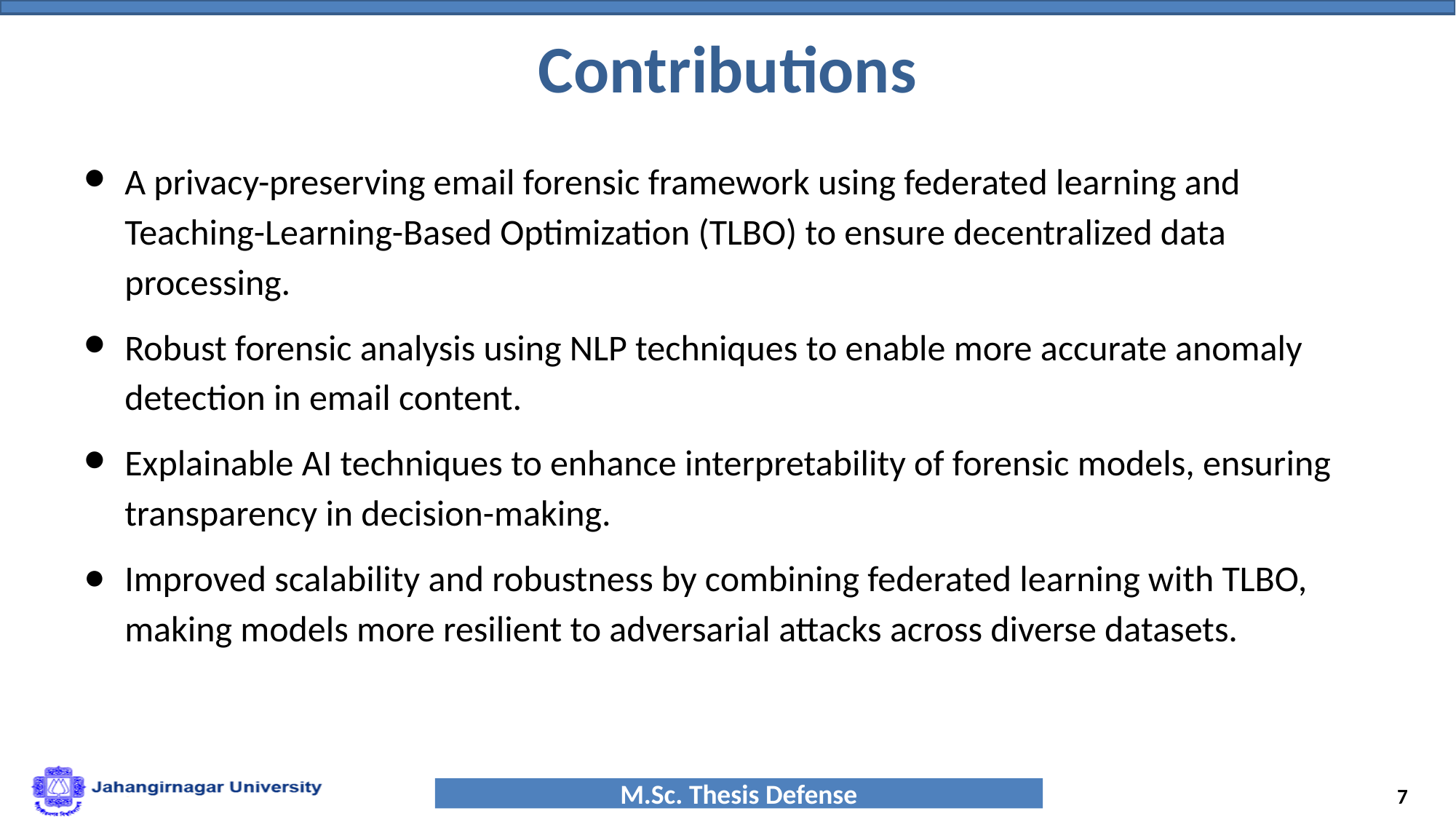

# Contributions
A privacy-preserving email forensic framework using federated learning and Teaching-Learning-Based Optimization (TLBO) to ensure decentralized data processing.
Robust forensic analysis using NLP techniques to enable more accurate anomaly detection in email content.
Explainable AI techniques to enhance interpretability of forensic models, ensuring transparency in decision-making.
Improved scalability and robustness by combining federated learning with TLBO, making models more resilient to adversarial attacks across diverse datasets.
7